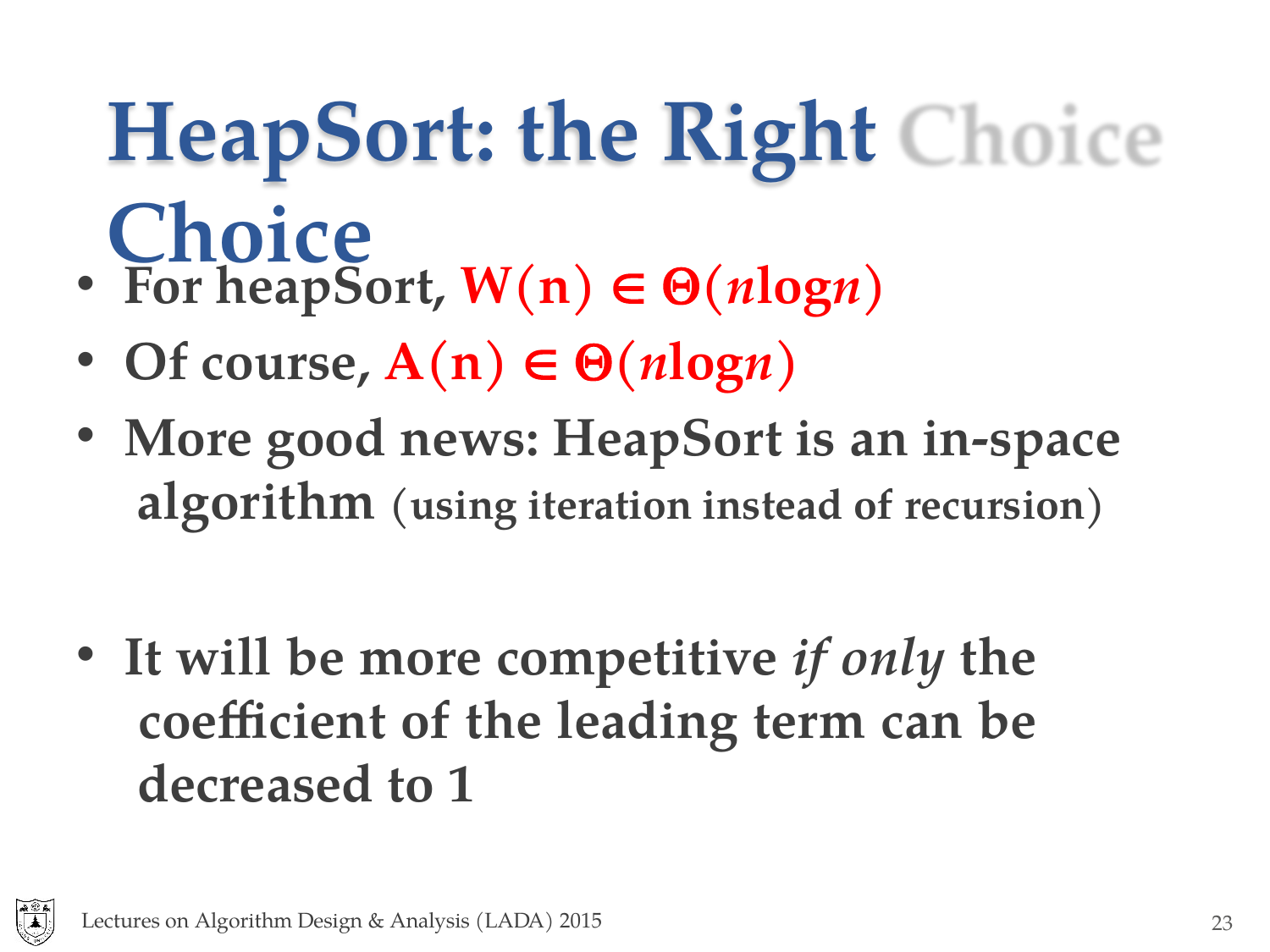

# HeapSort: the Right Choice
For heapSort, W(n) ∈ Θ(nlogn)
Of course, A(n) ∈ Θ(nlogn)
More good news: HeapSort is an in-space  algorithm (using iteration instead of recursion)

It will be more competitive if only the  coefficient of the leading term can be  decreased to 1
Lectures on Algorithm Design & Analysis (LADA) 2015
23